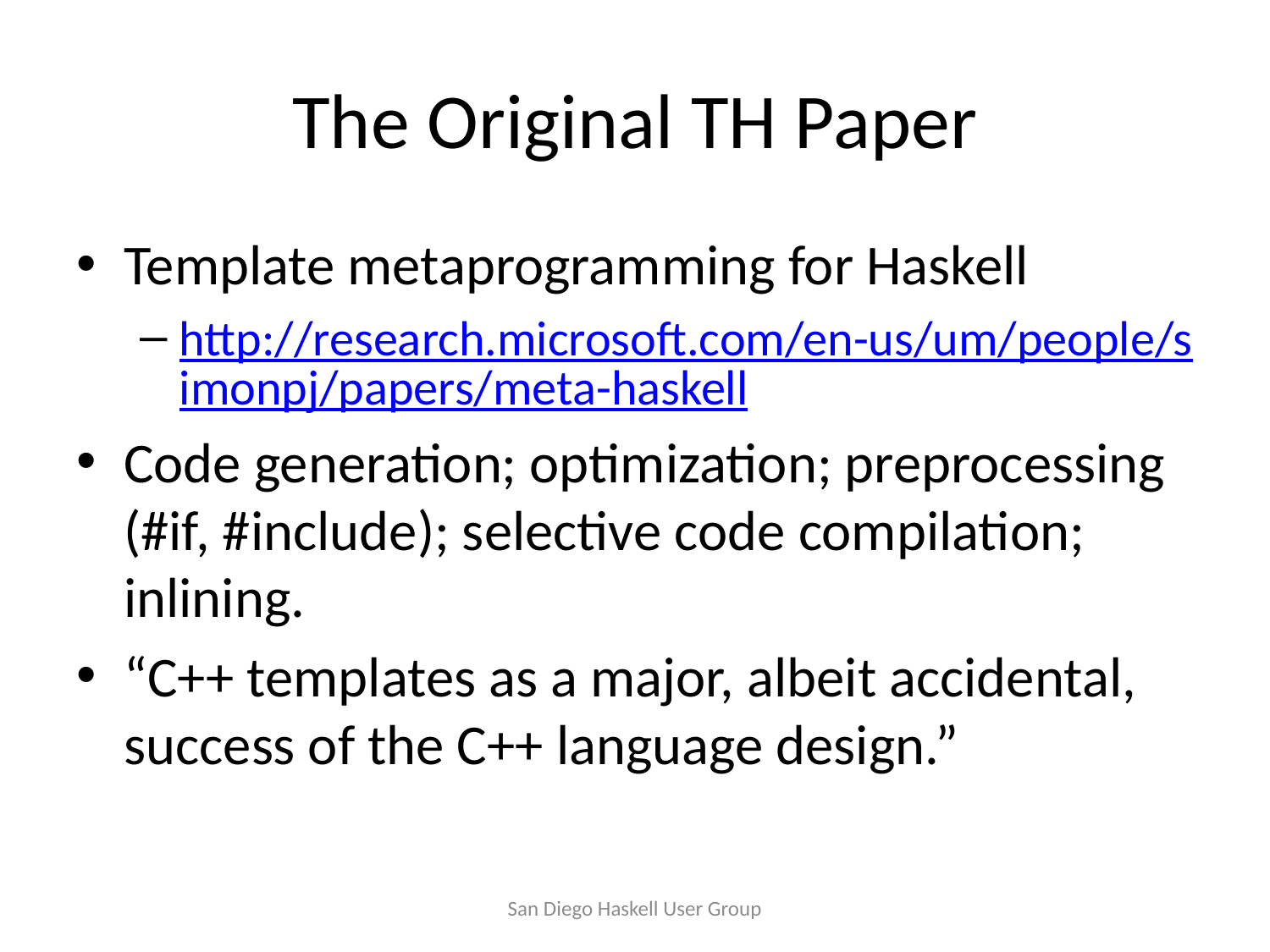

# The Original TH Paper
Template metaprogramming for Haskell
http://research.microsoft.com/en-us/um/people/simonpj/papers/meta-haskell
Code generation; optimization; preprocessing (#if, #include); selective code compilation; inlining.
“C++ templates as a major, albeit accidental, success of the C++ language design.”
San Diego Haskell User Group